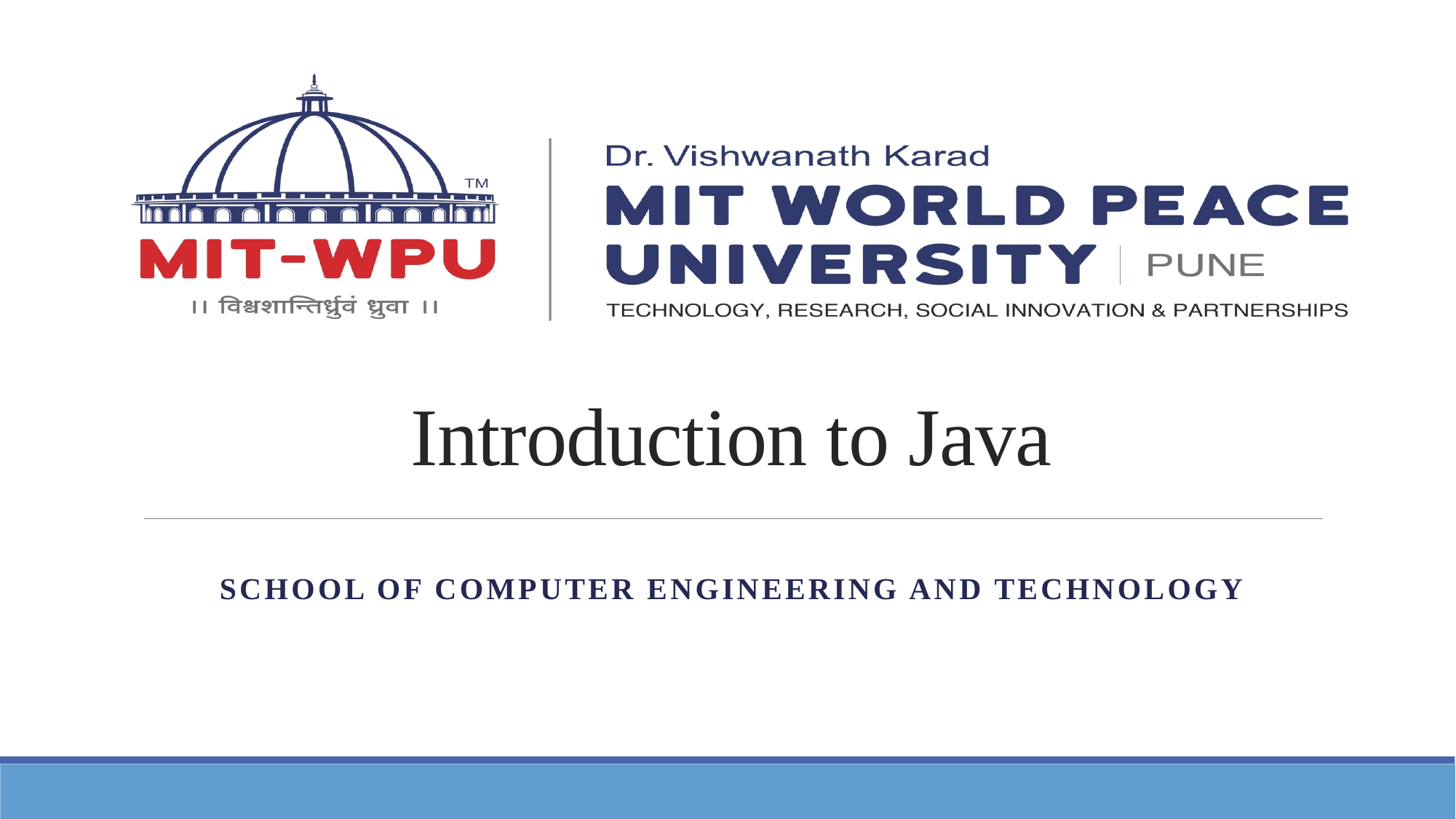

# Introduction to Java
School of Computer Engineering and technology